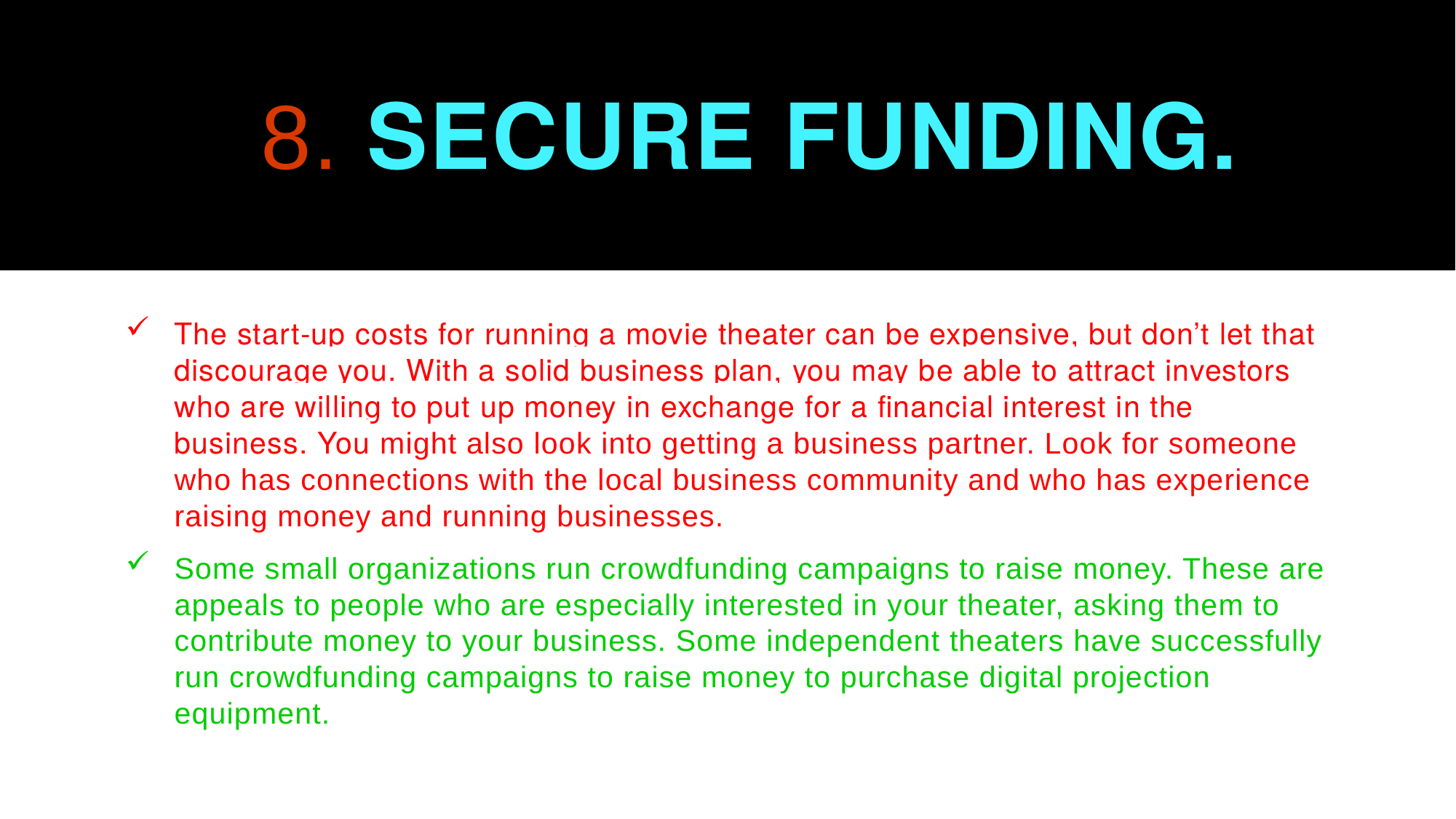

# 8. Secure funding.
The start-up costs for running a movie theater can be expensive, but don’t let that discourage you. With a solid business plan, you may be able to attract investors who are willing to put up money in exchange for a financial interest in the business. You might also look into getting a business partner. Look for someone who has connections with the local business community and who has experience raising money and running businesses.
Some small organizations run crowdfunding campaigns to raise money. These are appeals to people who are especially interested in your theater, asking them to contribute money to your business. Some independent theaters have successfully run crowdfunding campaigns to raise money to purchase digital projection equipment.